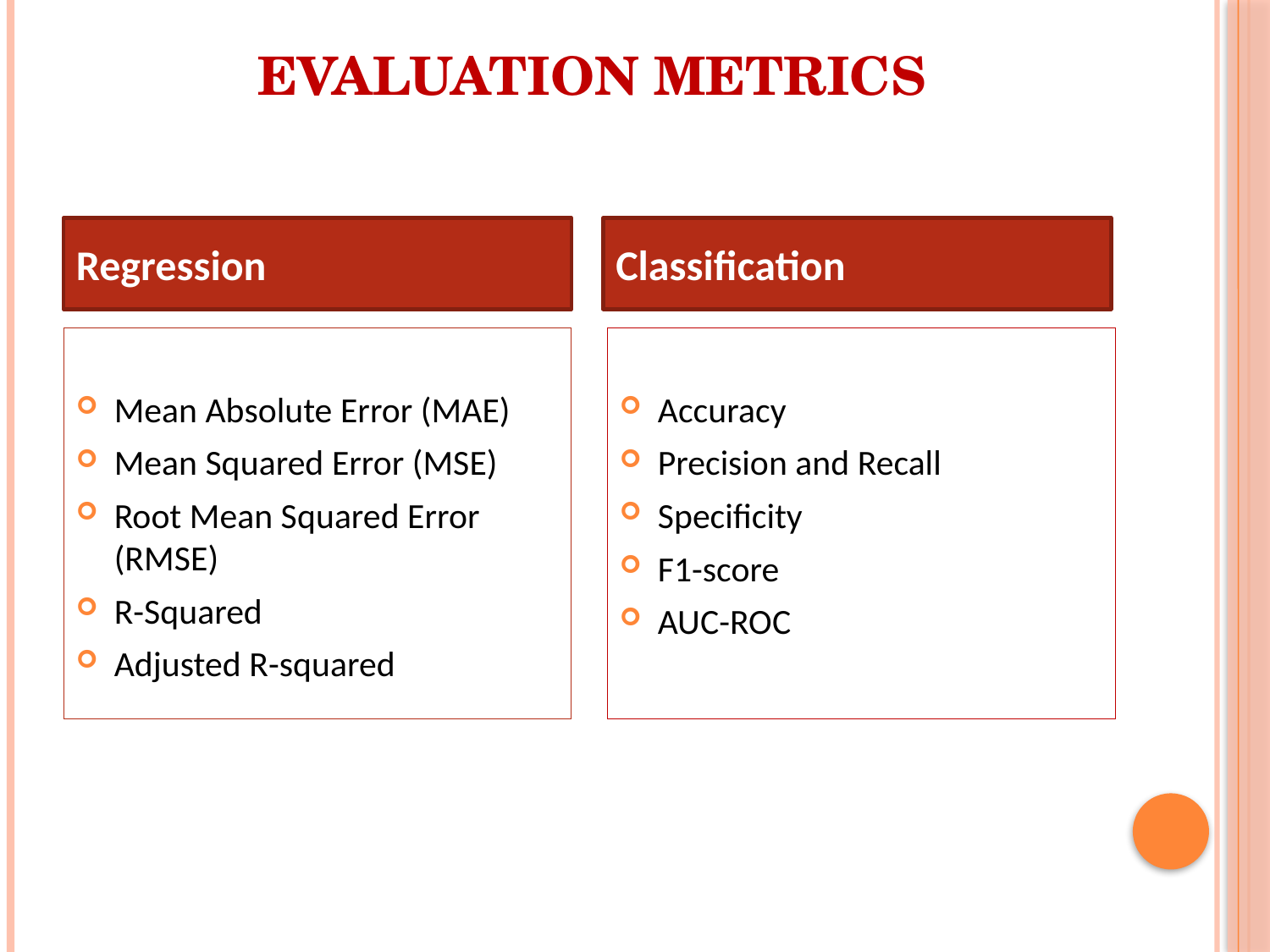

# Evaluation Metrics
Regression
Classification

Mean Absolute Error (MAE)
Mean Squared Error (MSE)
Root Mean Squared Error (RMSE)
R-Squared
Adjusted R-squared

Accuracy
Precision and Recall
Specificity
F1-score
AUC-ROC